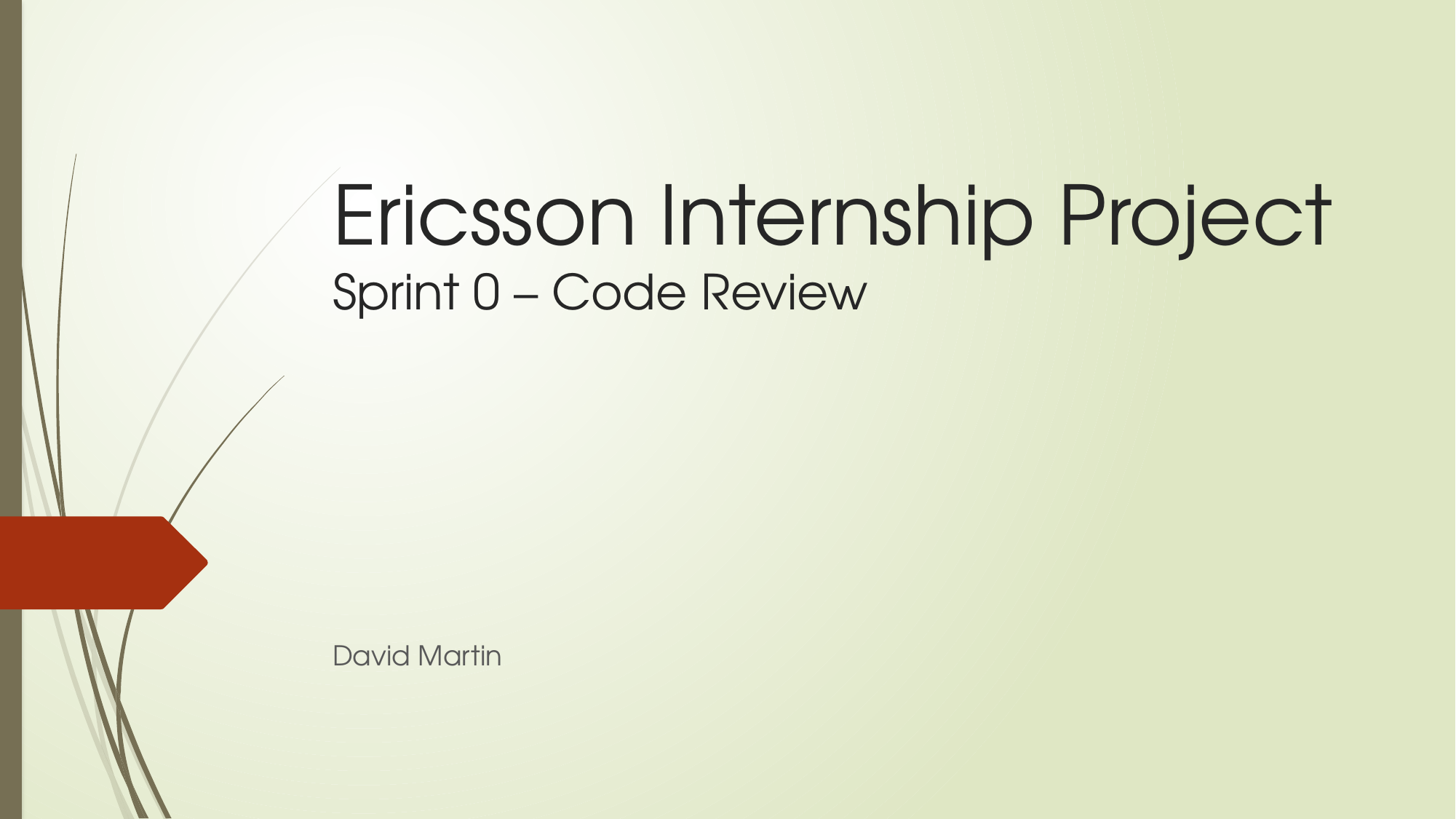

# Ericsson Internship Project Sprint 0 – Code Review
David Martin